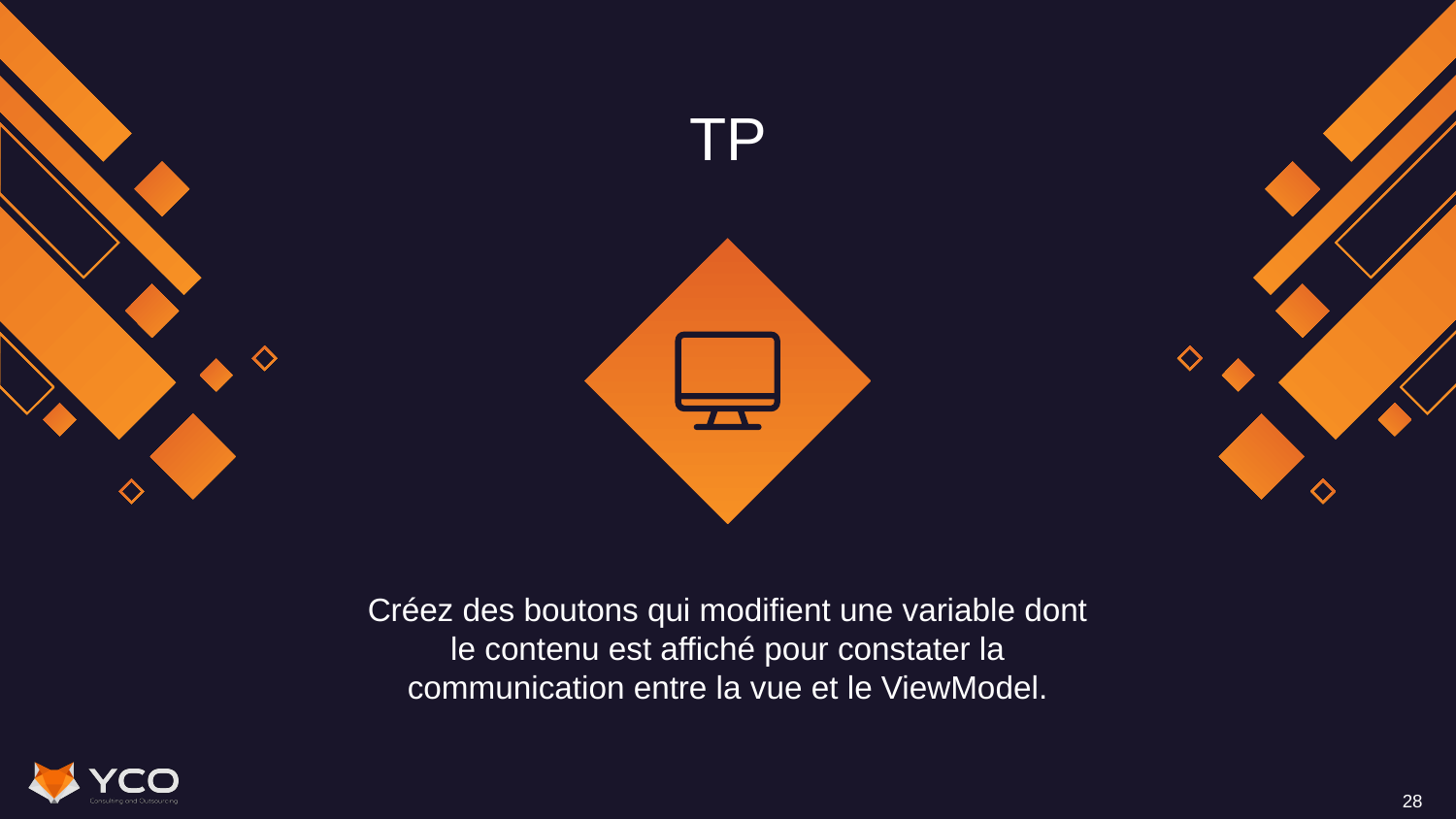

# TP

Créez des boutons qui modifient une variable dont le contenu est affiché pour constater la communication entre la vue et le ViewModel.